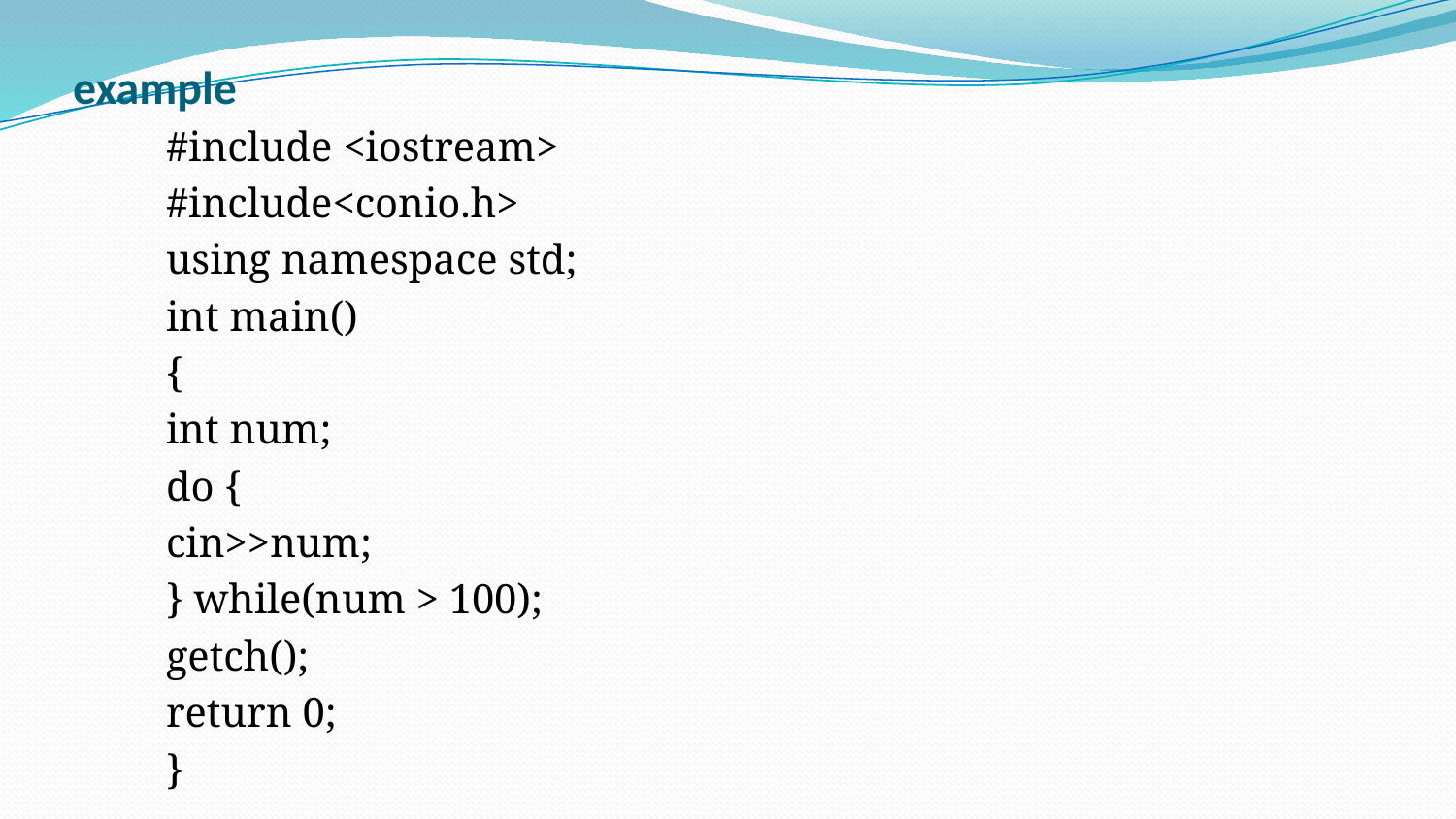

# example
#include <iostream>
#include<conio.h>
using namespace std;
int main()
{
int num;
do {
cin>>num;
} while(num > 100);
getch();
return 0;
}